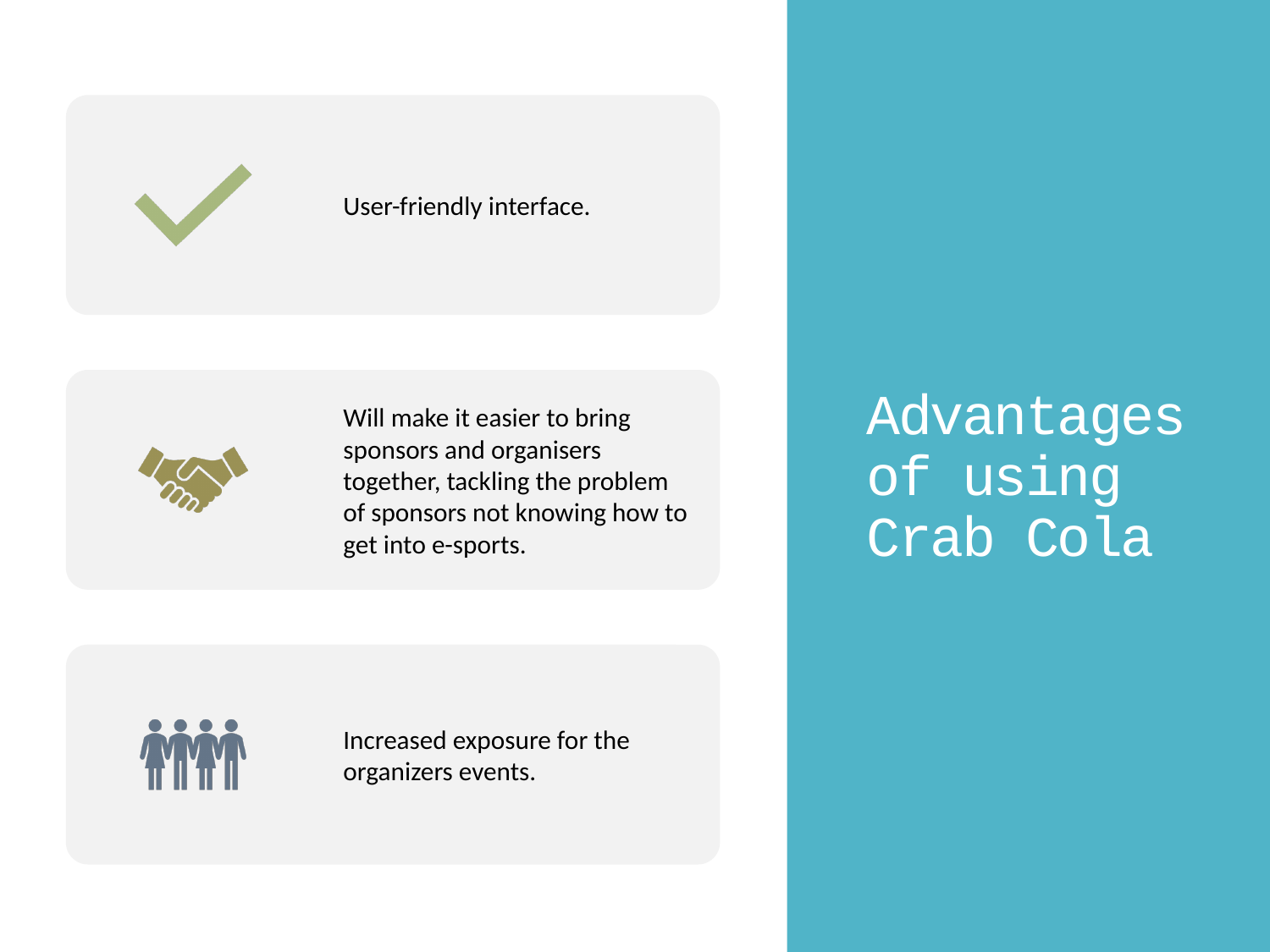

# Advantages of using Crab Cola
User-friendly interface.
Will make it easier to bring sponsors and organisers together, tackling the problem of sponsors not knowing how to get into e-sports.
Increased exposure for the organizers events.